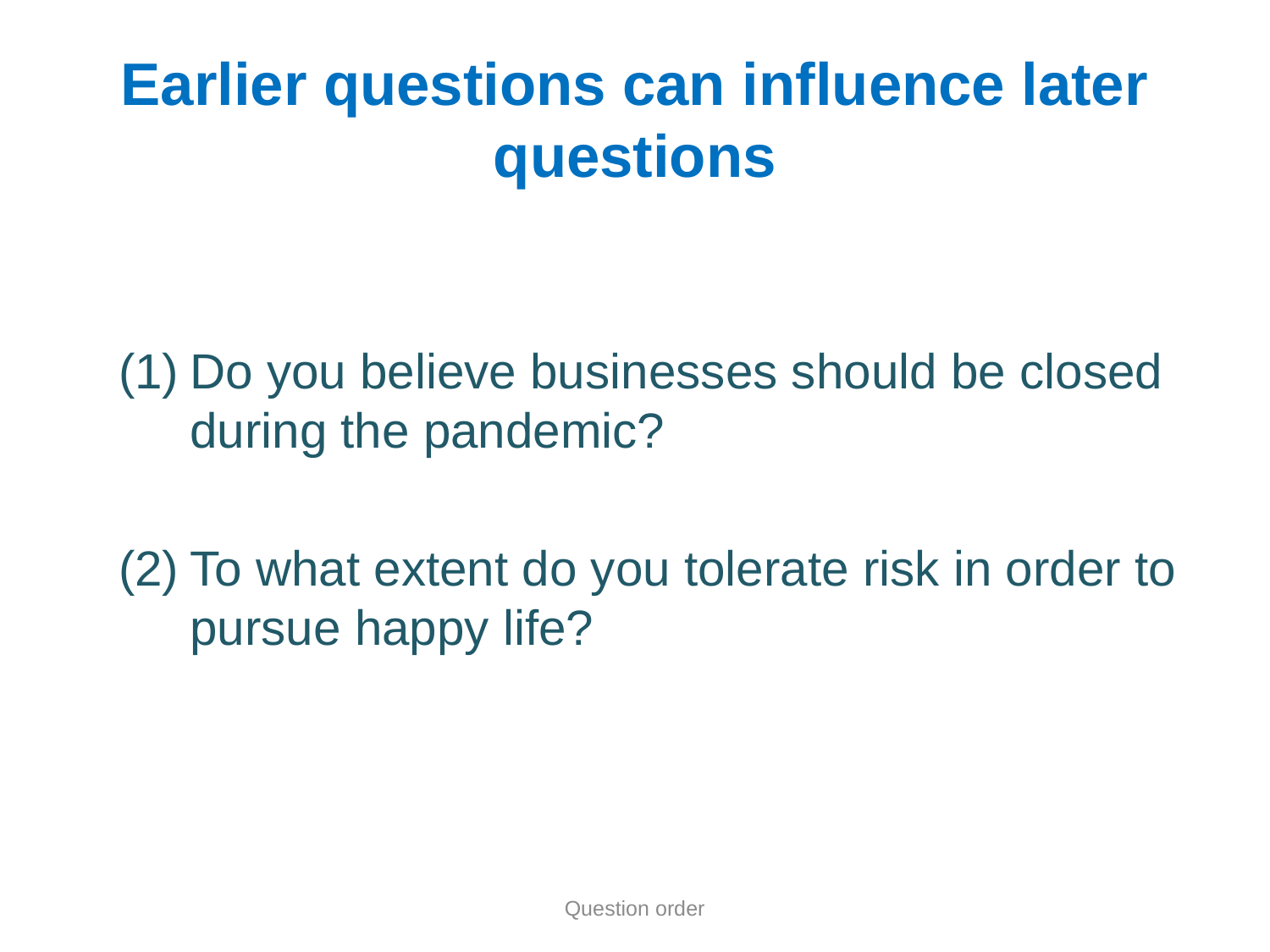

# Earlier questions can influence later questions

Do you believe businesses should be closed during the pandemic?

To what extent do you tolerate risk in order to pursue happy life?

Question order